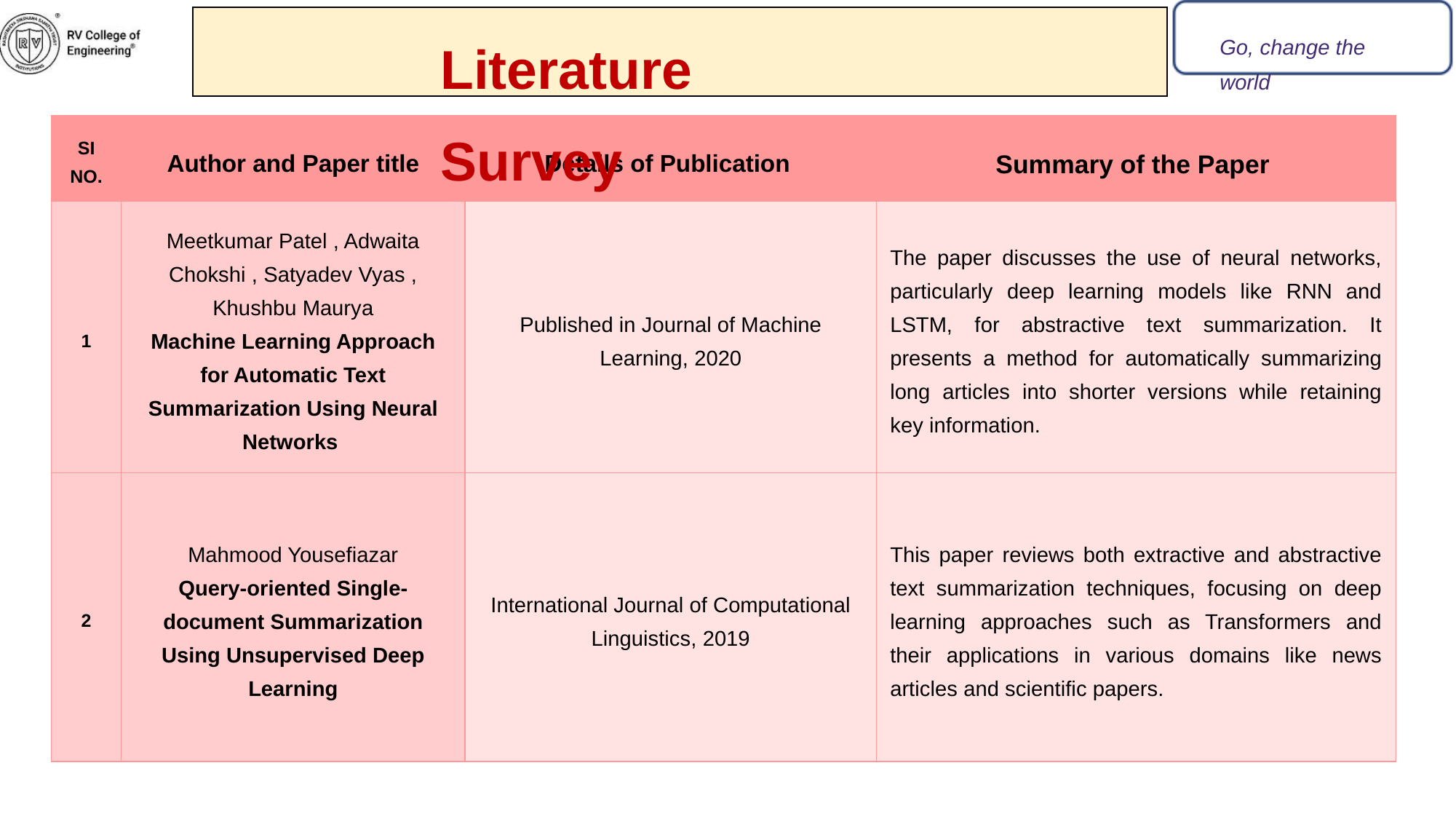

Literature Survey

Go, change the world
| SI NO. | Author and Paper title | Details of Publication | Summary of the Paper |
| --- | --- | --- | --- |
| 1 | Meetkumar Patel , Adwaita Chokshi , Satyadev Vyas , Khushbu Maurya Machine Learning Approach for Automatic Text Summarization Using Neural Networks | Published in Journal of Machine Learning, 2020 | The paper discusses the use of neural networks, particularly deep learning models like RNN and LSTM, for abstractive text summarization. It presents a method for automatically summarizing long articles into shorter versions while retaining key information. |
| 2 | Mahmood Yousefiazar Query-oriented Single-document Summarization Using Unsupervised Deep Learning | International Journal of Computational Linguistics, 2019 | This paper reviews both extractive and abstractive text summarization techniques, focusing on deep learning approaches such as Transformers and their applications in various domains like news articles and scientific papers. |